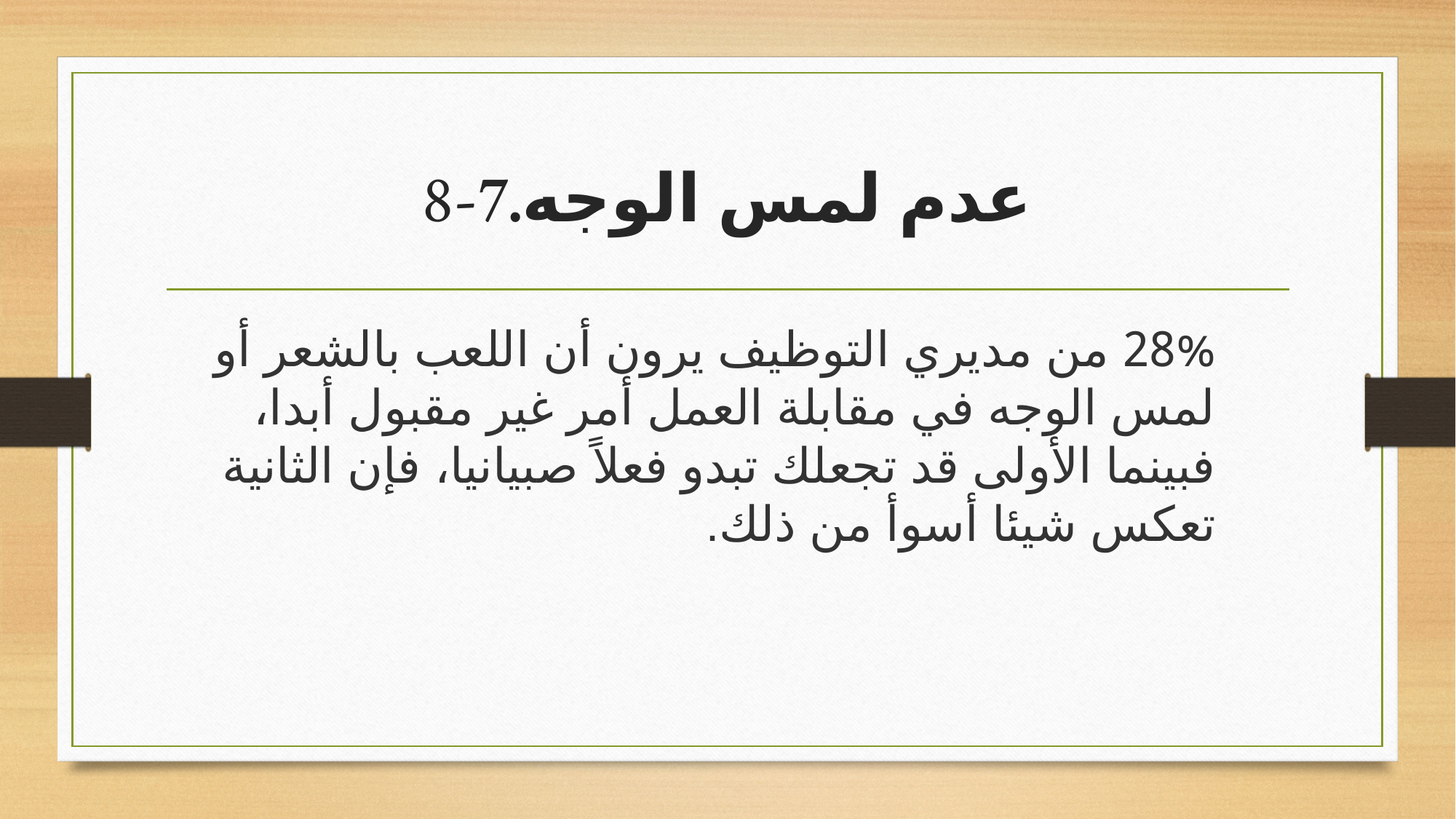

# 8-7.عدم لمس الوجه
28% من مديري التوظيف يرون أن اللعب بالشعر أو لمس الوجه في مقابلة العمل أمر غير مقبول أبدا، فبينما الأولى قد تجعلك تبدو فعلاً صبيانيا، فإن الثانية تعكس شيئا أسوأ من ذلك.